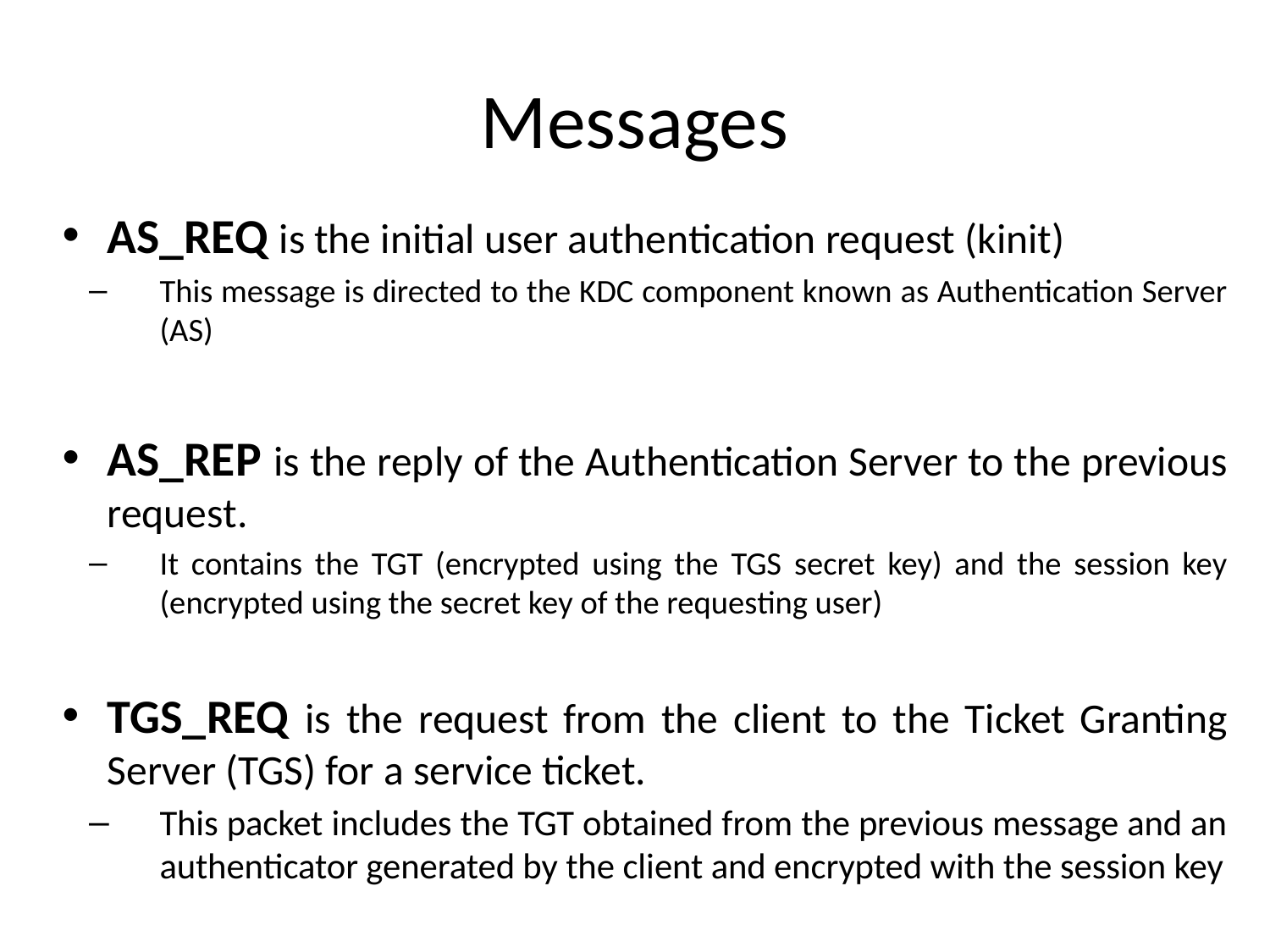

# Messages
AS_REQ is the initial user authentication request (kinit)
This message is directed to the KDC component known as Authentication Server (AS)

AS_REP is the reply of the Authentication Server to the previous request.
It contains the TGT (encrypted using the TGS secret key) and the session key (encrypted using the secret key of the requesting user)

TGS_REQ is the request from the client to the Ticket Granting Server (TGS) for a service ticket.
This packet includes the TGT obtained from the previous message and an authenticator generated by the client and encrypted with the session key